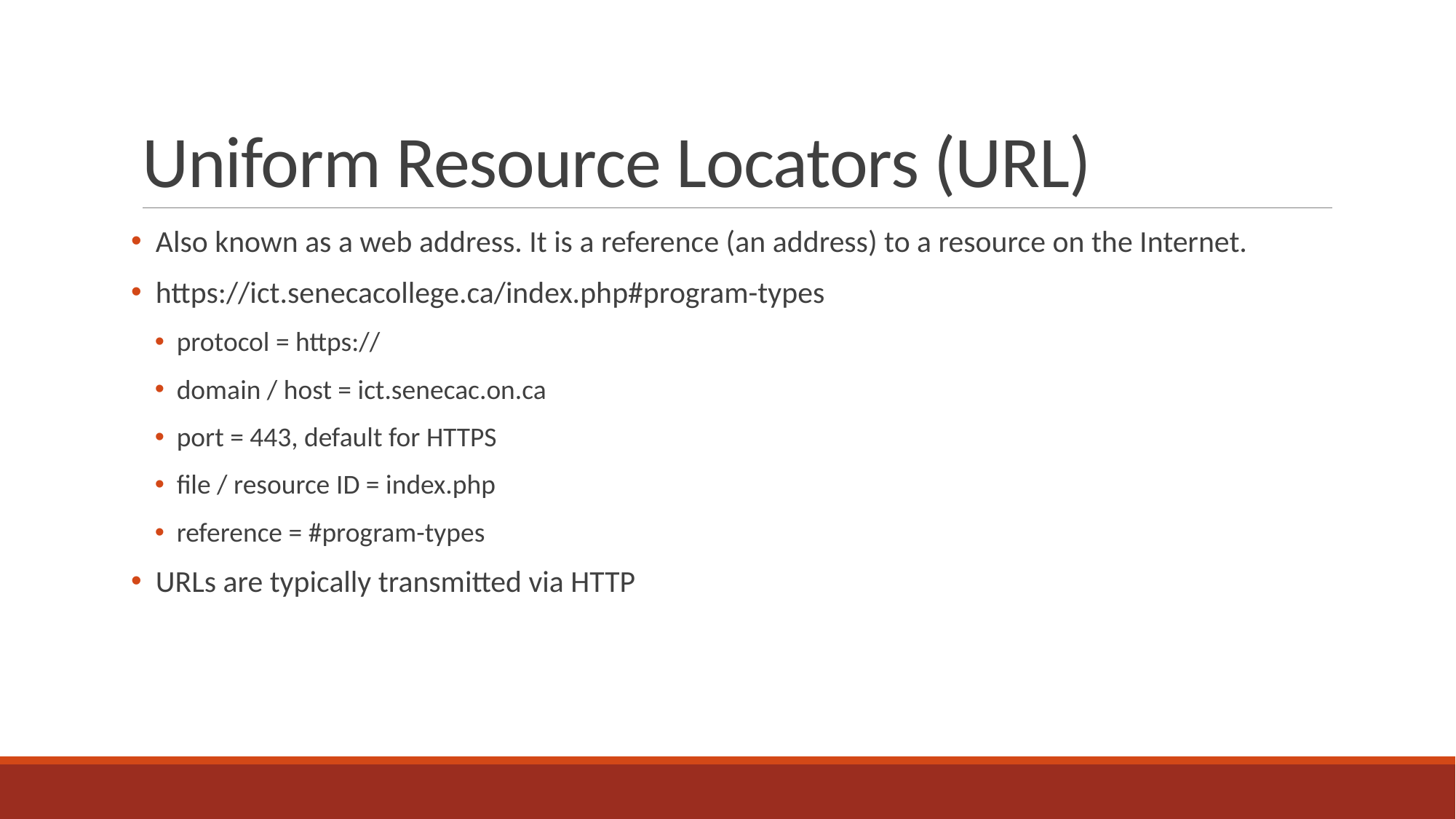

# Uniform Resource Locators (URL)
  Also known as a web address. It is a reference (an address) to a resource on the Internet.
  https://ict.senecacollege.ca/index.php#program-types
protocol = https://
domain / host = ict.senecac.on.ca
port = 443, default for HTTPS
file / resource ID = index.php
reference = #program-types
  URLs are typically transmitted via HTTP